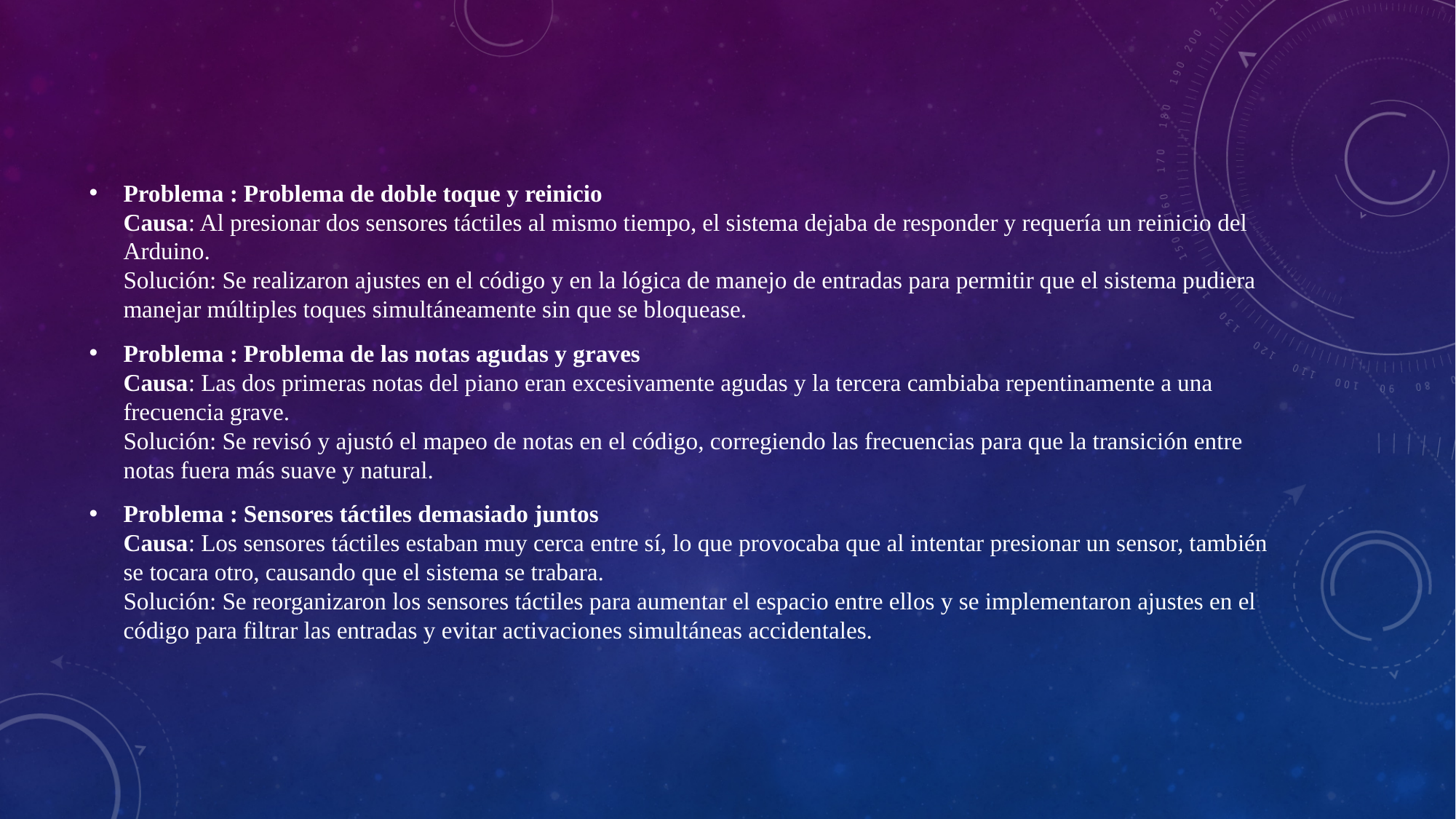

Problema : Problema de doble toque y reinicio
Causa: Al presionar dos sensores táctiles al mismo tiempo, el sistema dejaba de responder y requería un reinicio del Arduino.
Solución: Se realizaron ajustes en el código y en la lógica de manejo de entradas para permitir que el sistema pudiera manejar múltiples toques simultáneamente sin que se bloquease.
Problema : Problema de las notas agudas y graves
Causa: Las dos primeras notas del piano eran excesivamente agudas y la tercera cambiaba repentinamente a una frecuencia grave.
Solución: Se revisó y ajustó el mapeo de notas en el código, corregiendo las frecuencias para que la transición entre notas fuera más suave y natural.
Problema : Sensores táctiles demasiado juntos
Causa: Los sensores táctiles estaban muy cerca entre sí, lo que provocaba que al intentar presionar un sensor, también se tocara otro, causando que el sistema se trabara.
Solución: Se reorganizaron los sensores táctiles para aumentar el espacio entre ellos y se implementaron ajustes en el código para filtrar las entradas y evitar activaciones simultáneas accidentales.